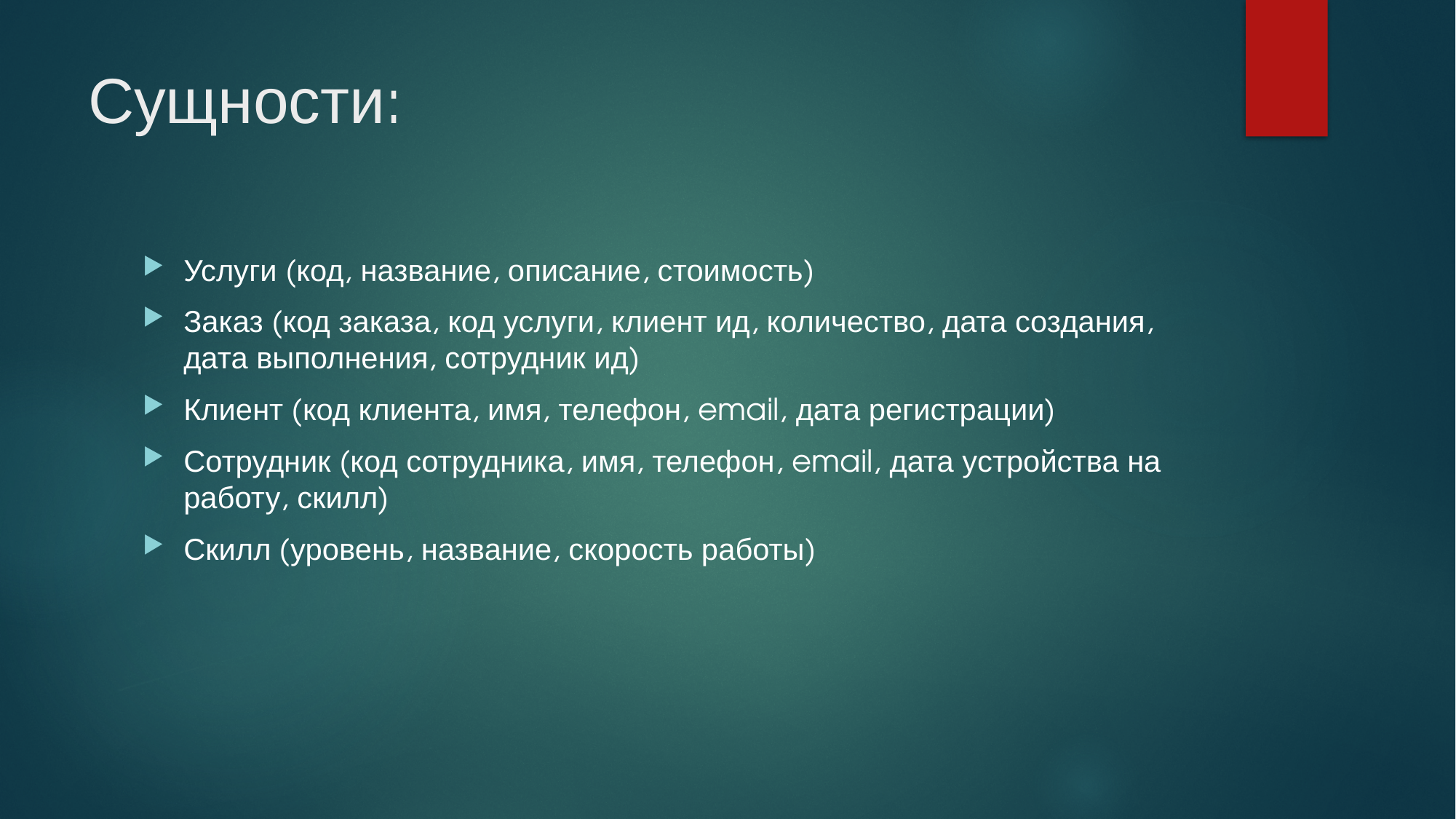

# Сущности:
Услуги (код, название, описание, стоимость)
Заказ (код заказа, код услуги, клиент ид, количество, дата создания, дата выполнения, сотрудник ид)
Клиент (код клиента, имя, телефон, email, дата регистрации)
Сотрудник (код сотрудника, имя, телефон, email, дата устройства на работу, скилл)
Скилл (уровень, название, скорость работы)